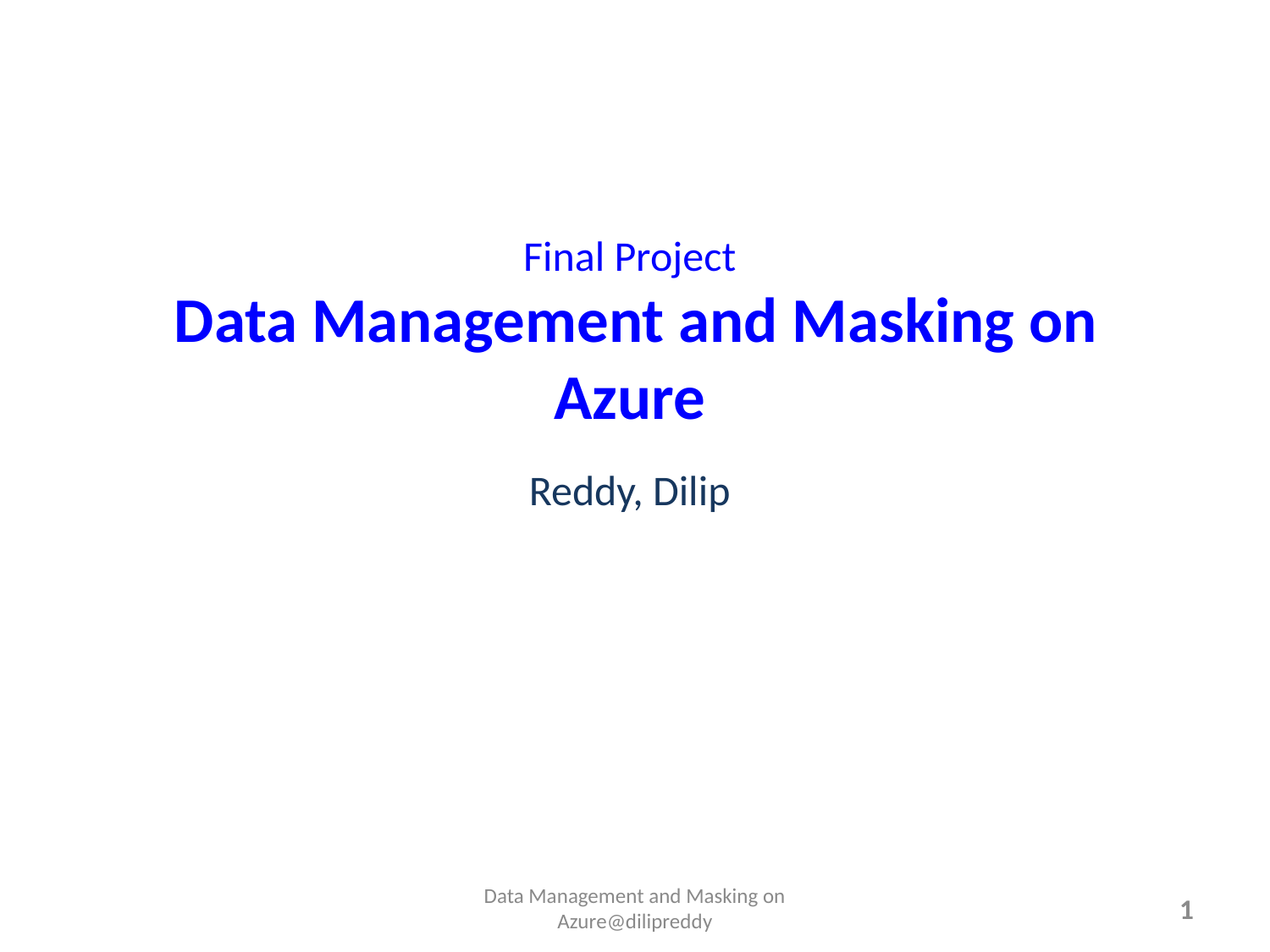

# Final Project Data Management and Masking on Azure

Reddy, Dilip

Data Management and Masking on Azure@dilipreddy
1